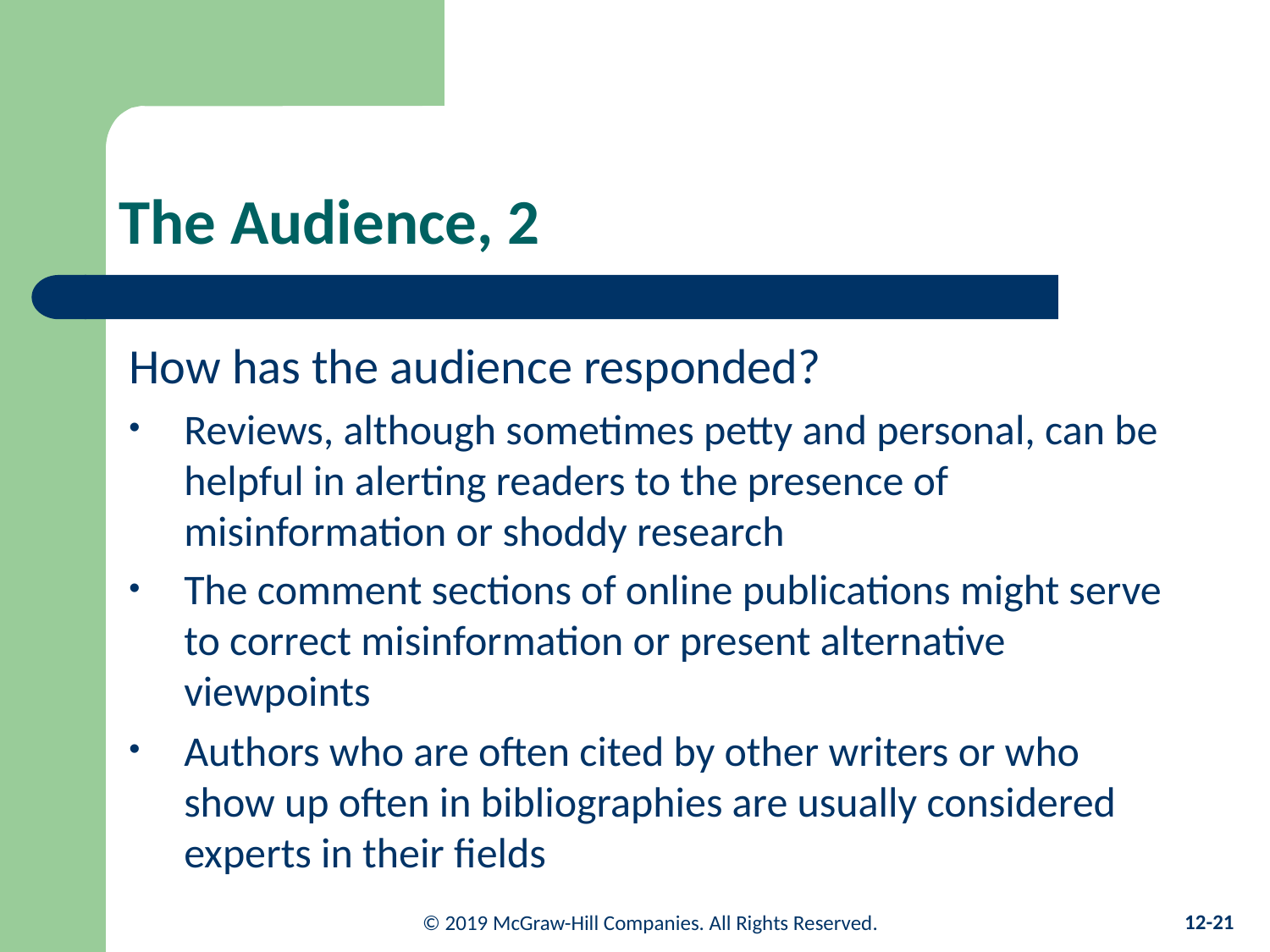

# The Audience, 2
How has the audience responded?
Reviews, although sometimes petty and personal, can be helpful in alerting readers to the presence of misinformation or shoddy research
The comment sections of online publications might serve to correct misinformation or present alternative viewpoints
Authors who are often cited by other writers or who show up often in bibliographies are usually considered experts in their fields